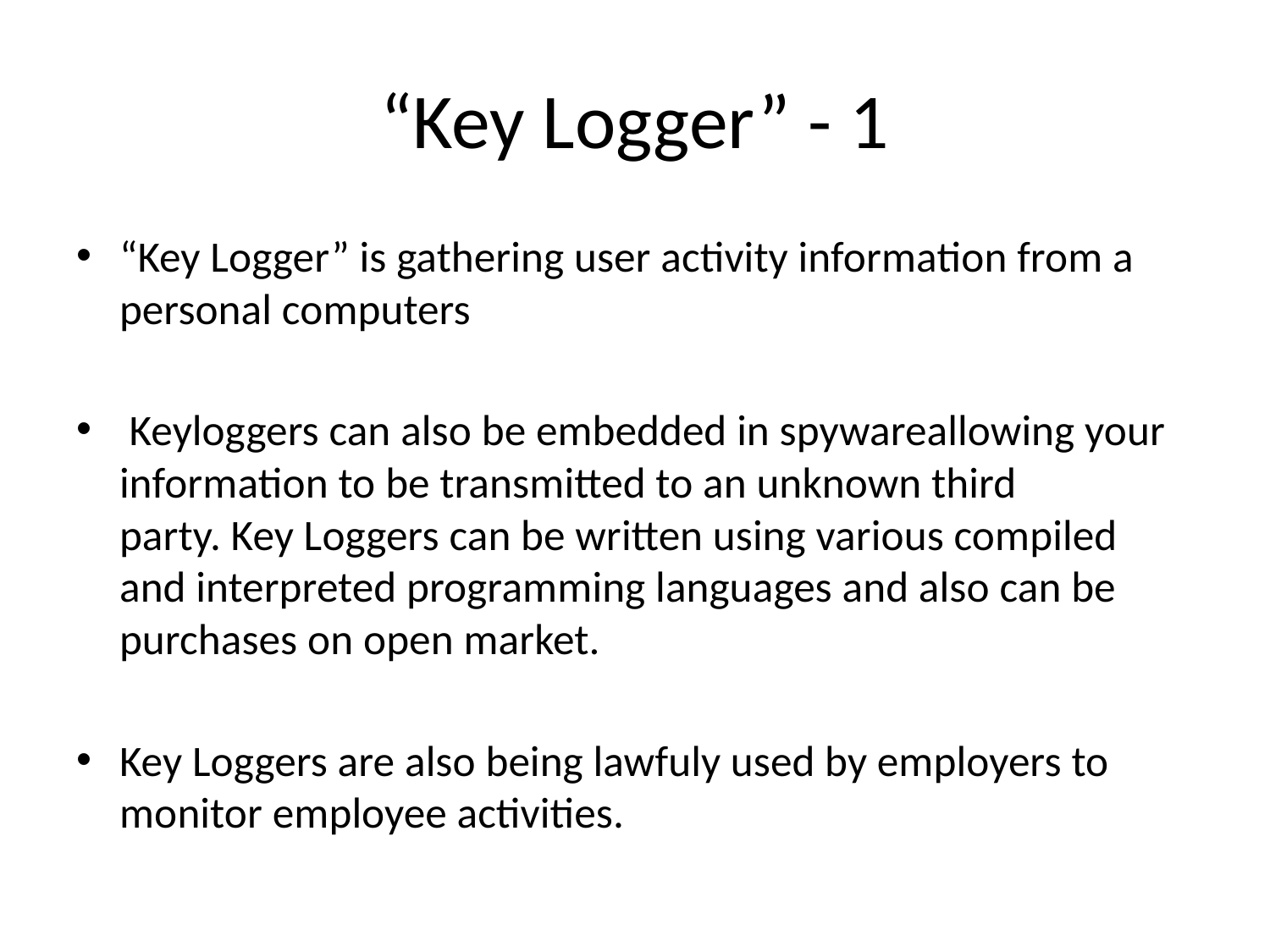

# “Key Logger” - 1
“Key Logger” is gathering user activity information from a personal computers

 Keyloggers can also be embedded in spywareallowing your information to be transmitted to an unknown third party. Key Loggers can be written using various compiled and interpreted programming languages and also can be purchases on open market.

Key Loggers are also being lawfuly used by employers to monitor employee activities.